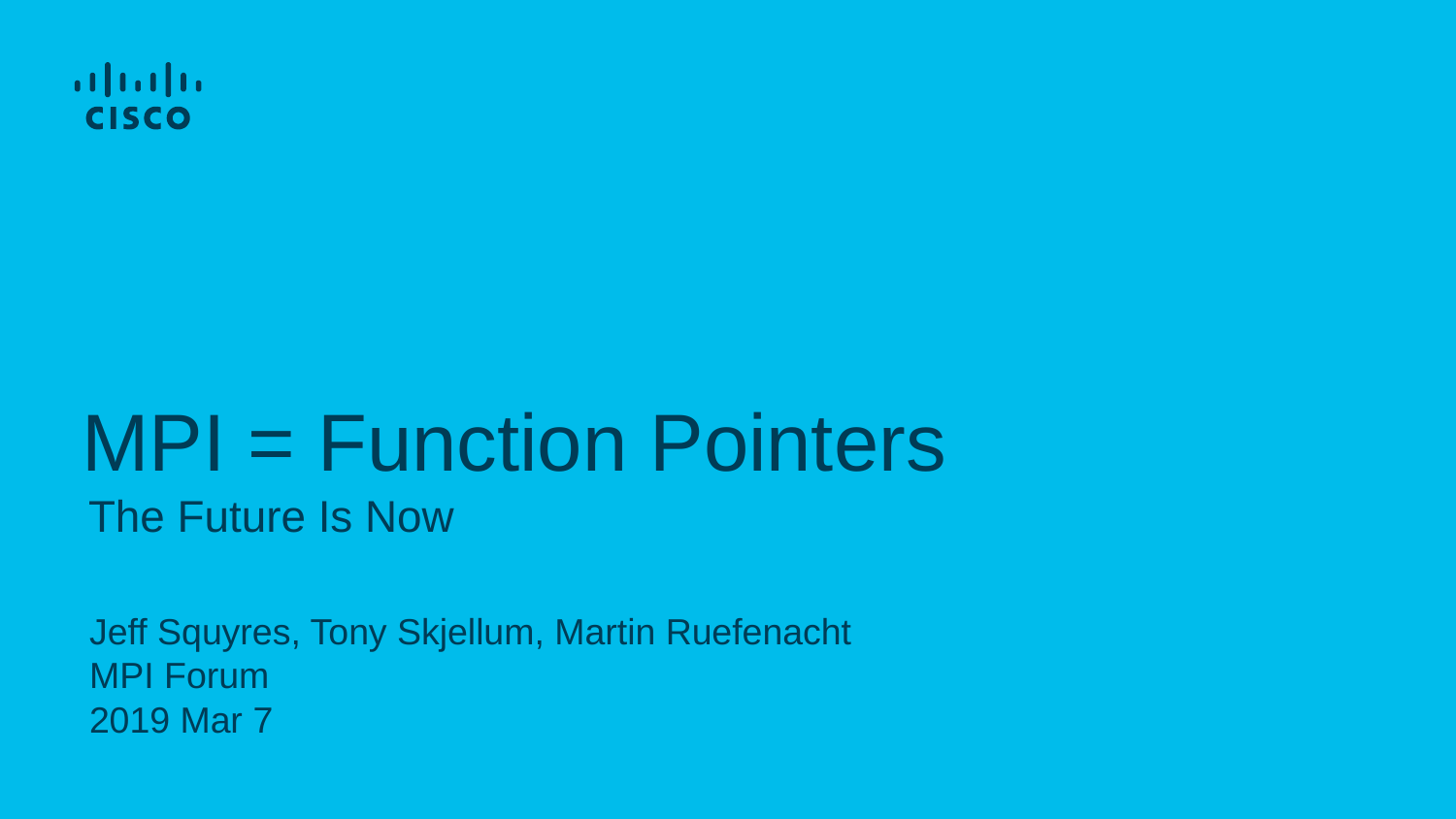

# MPI = Function Pointers
The Future Is Now
Jeff Squyres, Tony Skjellum, Martin Ruefenacht
MPI Forum
2019 Mar 7